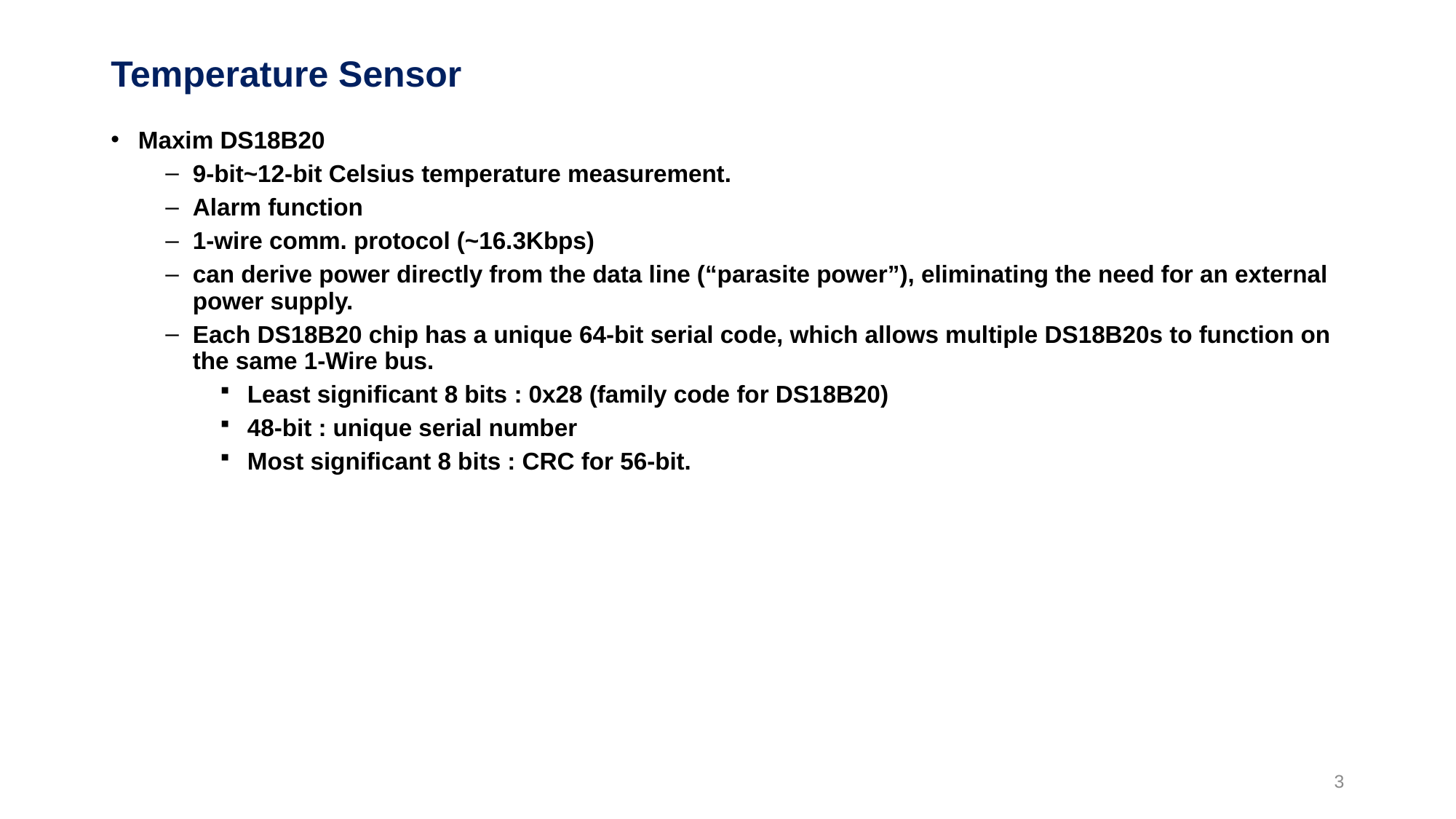

# Temperature Sensor
Maxim DS18B20
9-bit~12-bit Celsius temperature measurement.
Alarm function
1-wire comm. protocol (~16.3Kbps)
can derive power directly from the data line (“parasite power”), eliminating the need for an external power supply.
Each DS18B20 chip has a unique 64-bit serial code, which allows multiple DS18B20s to function on the same 1-Wire bus.
Least significant 8 bits : 0x28 (family code for DS18B20)
48-bit : unique serial number
Most significant 8 bits : CRC for 56-bit.

3